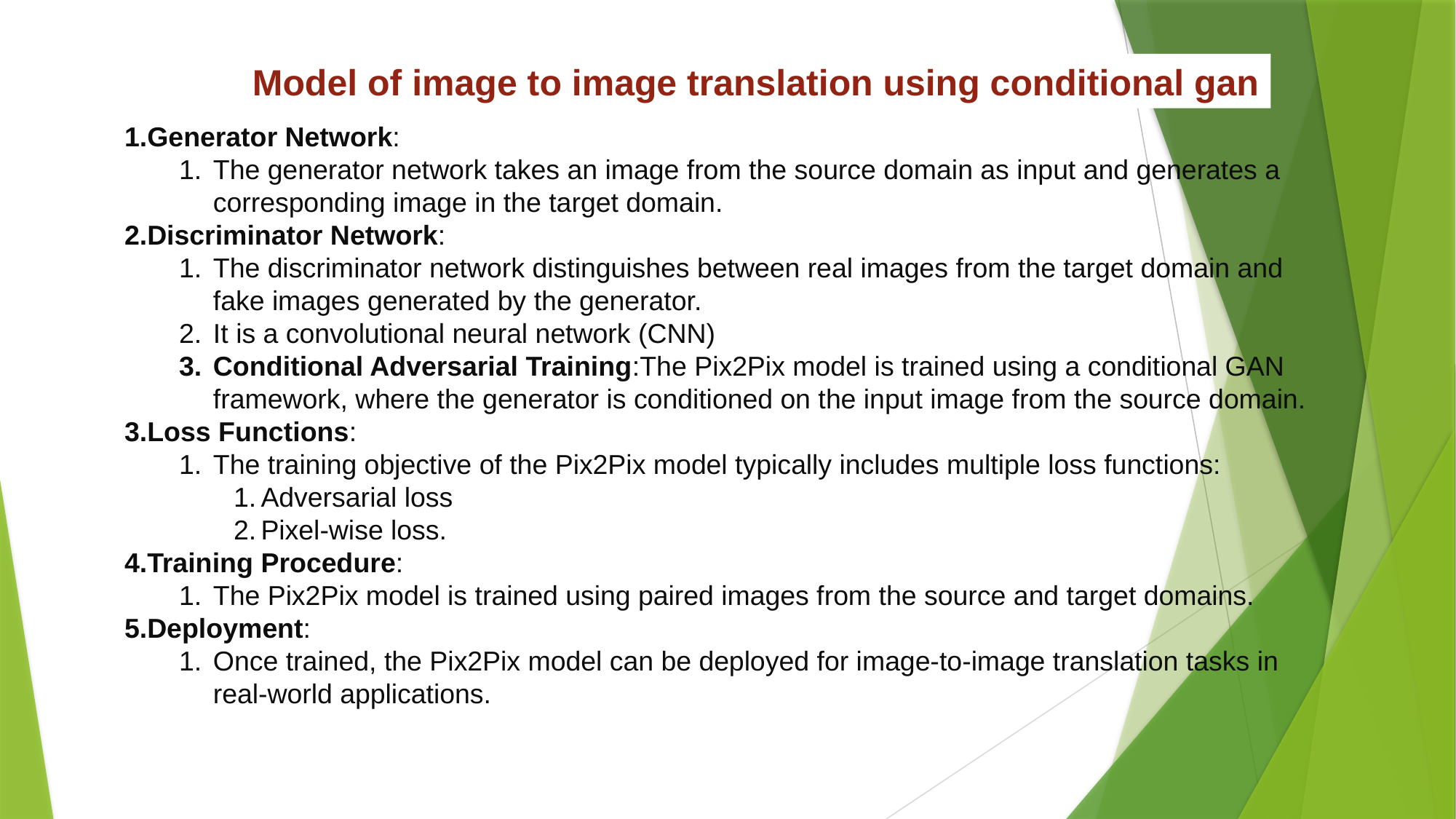

Model of image to image translation using conditional gan
Generator Network:
The generator network takes an image from the source domain as input and generates a corresponding image in the target domain.
Discriminator Network:
The discriminator network distinguishes between real images from the target domain and fake images generated by the generator.
It is a convolutional neural network (CNN)
Conditional Adversarial Training:The Pix2Pix model is trained using a conditional GAN framework, where the generator is conditioned on the input image from the source domain.
Loss Functions:
The training objective of the Pix2Pix model typically includes multiple loss functions:
Adversarial loss
Pixel-wise loss.
Training Procedure:
The Pix2Pix model is trained using paired images from the source and target domains.
Deployment:
Once trained, the Pix2Pix model can be deployed for image-to-image translation tasks in real-world applications.